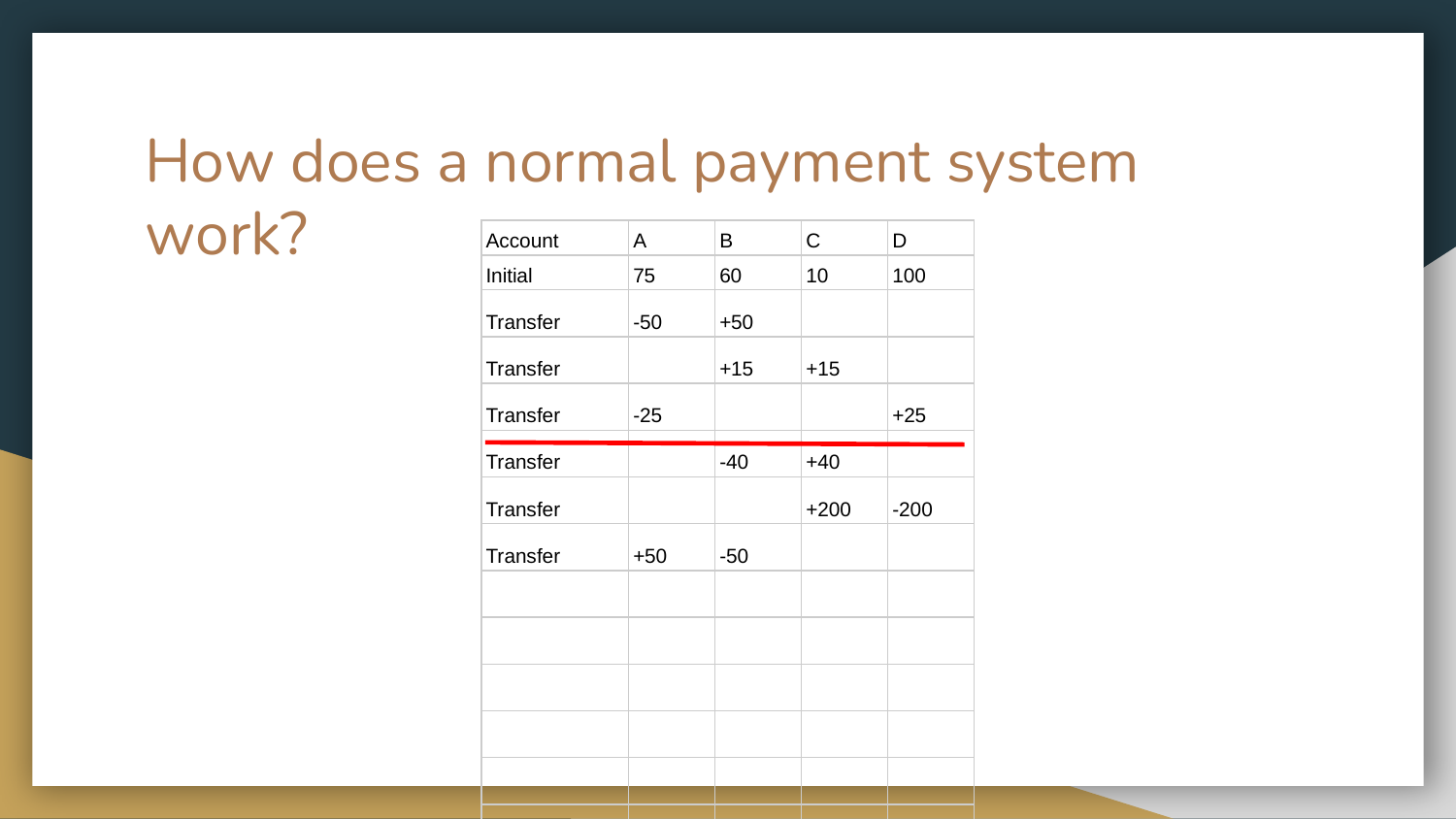

# How does a normal payment system work?
| Account | A | B | C | D |
| --- | --- | --- | --- | --- |
| Initial | 75 | 60 | 10 | 100 |
| Transfer | -50 | +50 |  |  |
| Transfer |  | +15 | +15 |  |
| Transfer | -25 |  |  | +25 |
| Transfer |  | -40 | +40 |  |
| Transfer |  |  | +200 | -200 |
| Transfer | +50 | -50 |  |  |
|  |  |  |  |  |
|  |  |  |  |  |
|  |  |  |  |  |
|  |  |  |  |  |
|  |  |  |  |  |
|  |  |  |  |  |